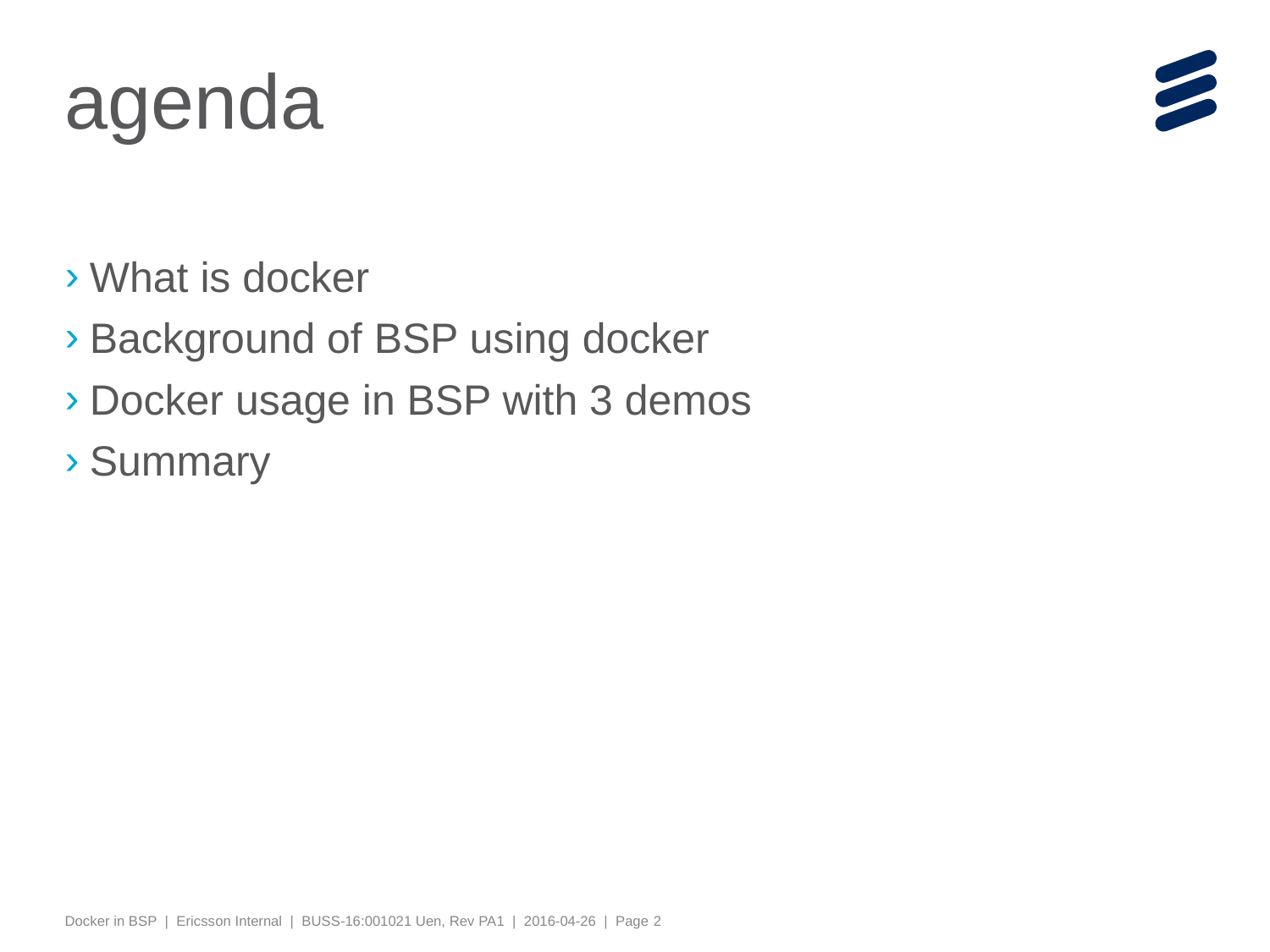

# agenda
What is docker
Background of BSP using docker
Docker usage in BSP with 3 demos
Summary